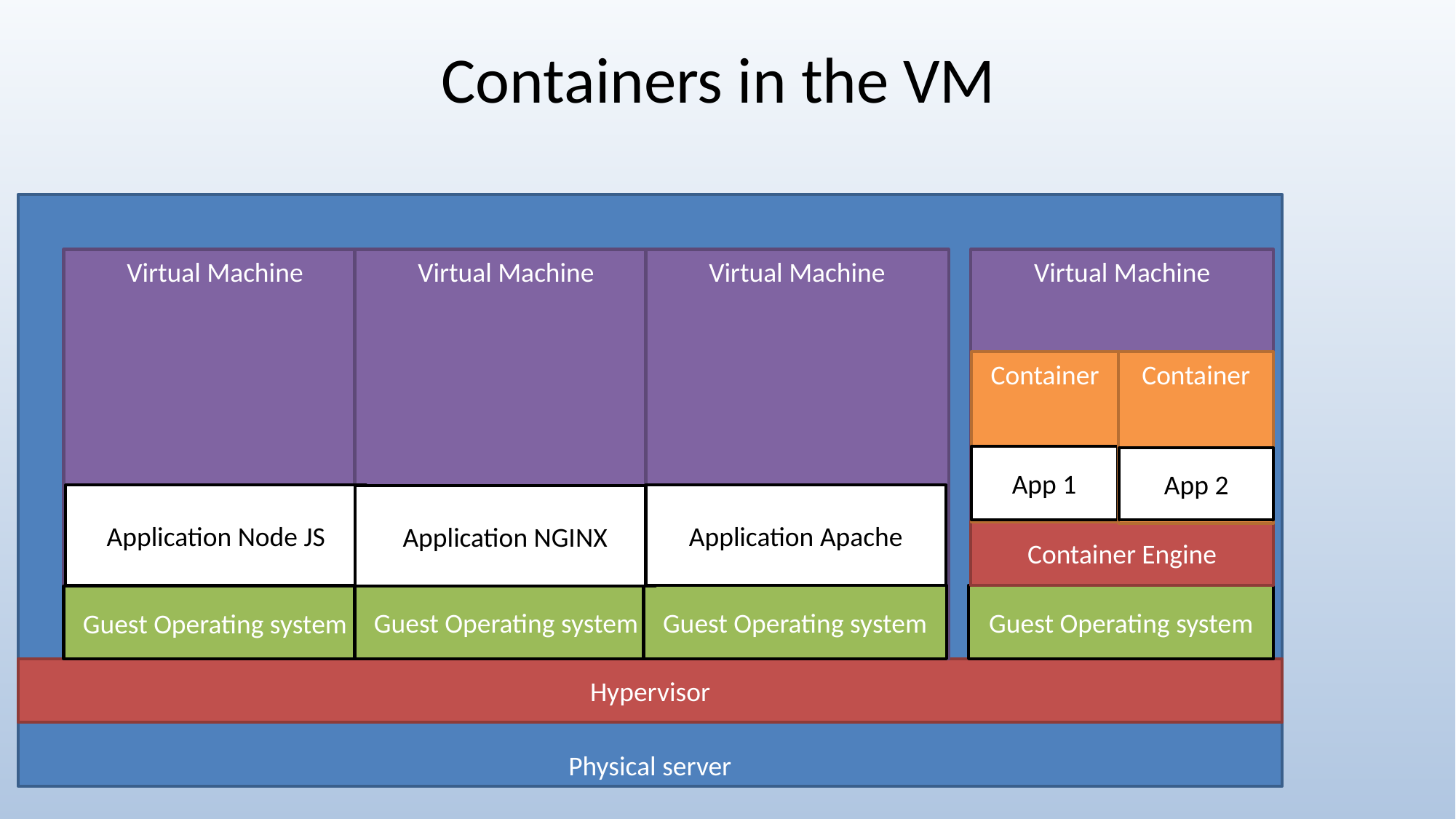

# Containers in the VM
Physical server
Virtual Machine
Virtual Machine
Virtual Machine
Virtual Machine
Container
Container
App 1
App 2
Application Node JS
Application Apache
Application NGINX
Container Engine
Guest Operating system
Guest Operating system
Guest Operating system
Guest Operating system
Hypervisor